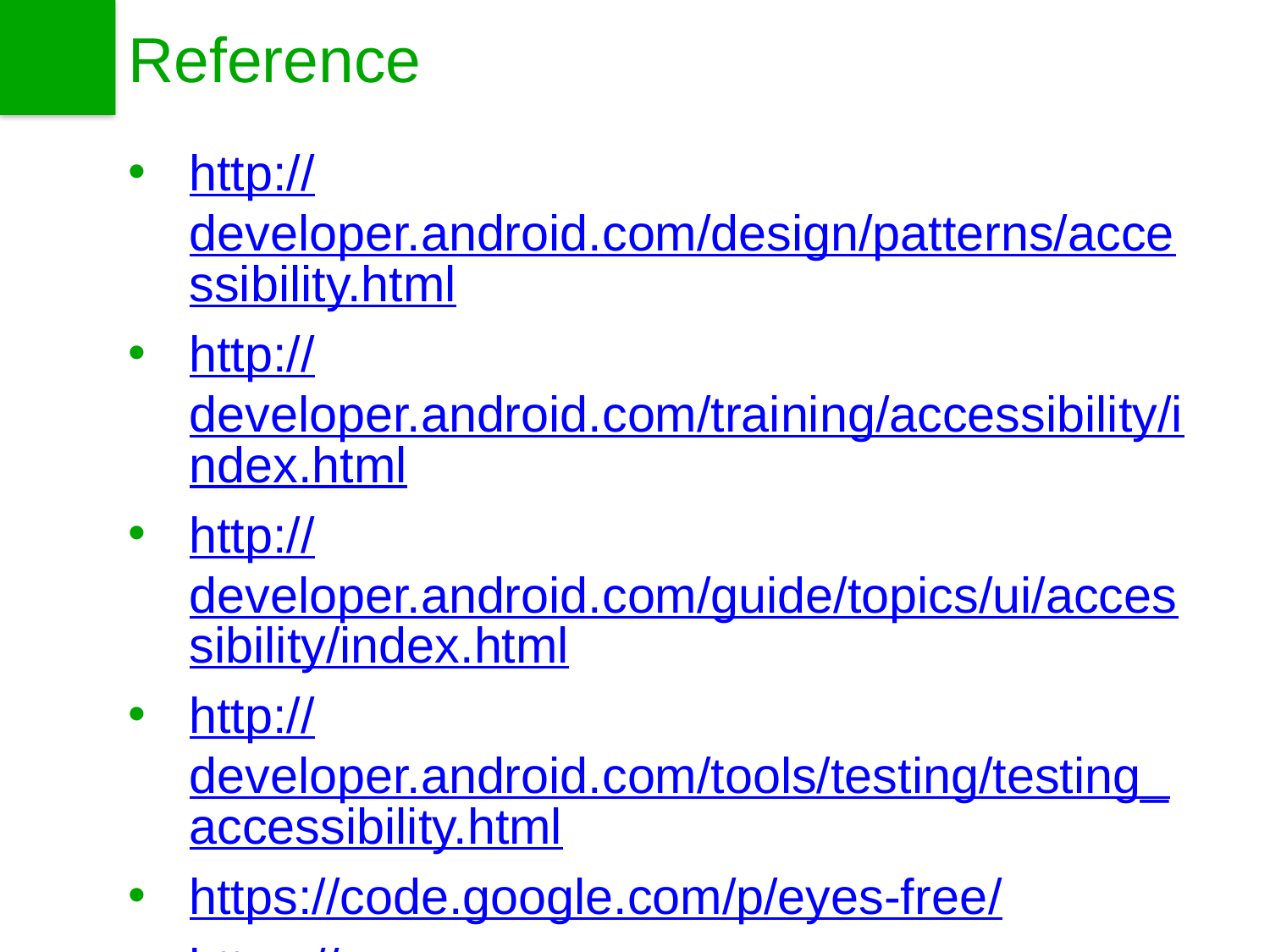

# Reference
http://developer.android.com/design/patterns/accessibility.html
http://developer.android.com/training/accessibility/index.html
http://developer.android.com/guide/topics/ui/accessibility/index.html
http://developer.android.com/tools/testing/testing_accessibility.html
https://code.google.com/p/eyes-free/
https://www.youtube.com/watch?v=q3HliaMjL38